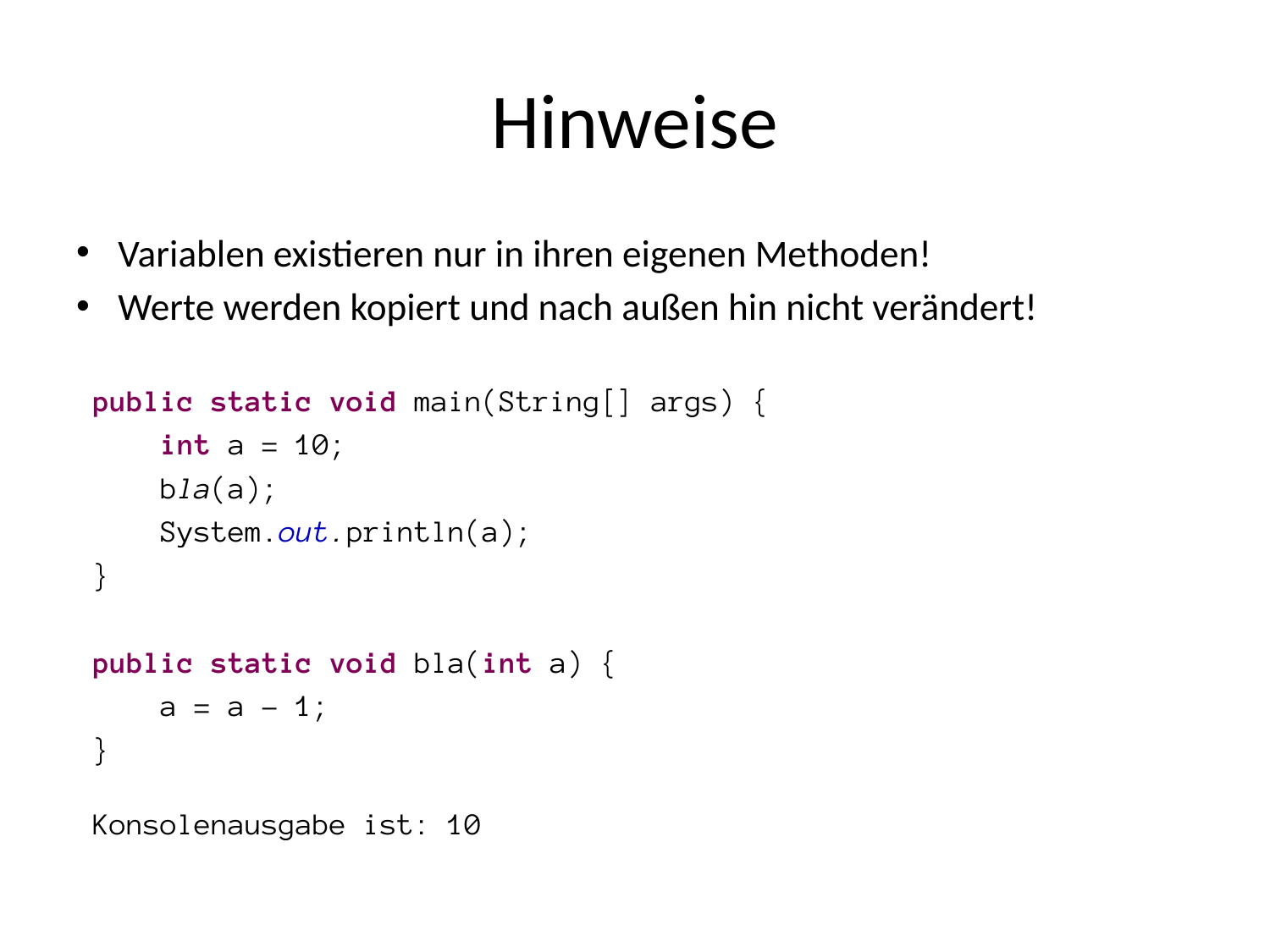

# Hinweise
Variablen existieren nur in ihren eigenen Methoden!
Werte werden kopiert und nach außen hin nicht verändert!
 public static void main(String[] args) {
     int a = 10;
     bla(a);
     System.out.println(a);
 }

 public static void bla(int a) {
     a = a - 1;
 }
 Konsolenausgabe ist: 10